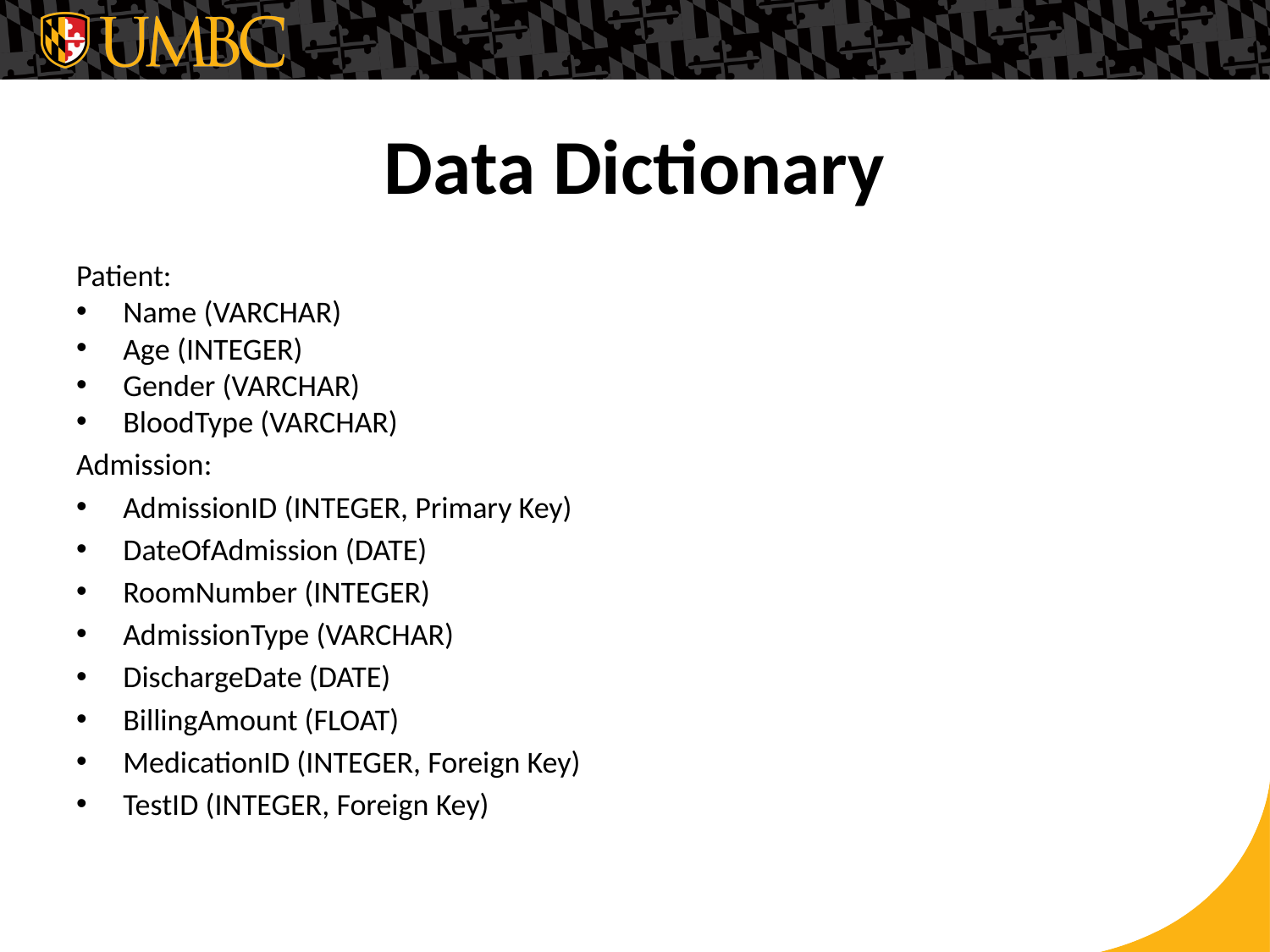

# Data Dictionary
Patient:
Name (VARCHAR)
Age (INTEGER)
Gender (VARCHAR)
BloodType (VARCHAR)
Admission:
AdmissionID (INTEGER, Primary Key)
DateOfAdmission (DATE)
RoomNumber (INTEGER)
AdmissionType (VARCHAR)
DischargeDate (DATE)
BillingAmount (FLOAT)
MedicationID (INTEGER, Foreign Key)
TestID (INTEGER, Foreign Key)